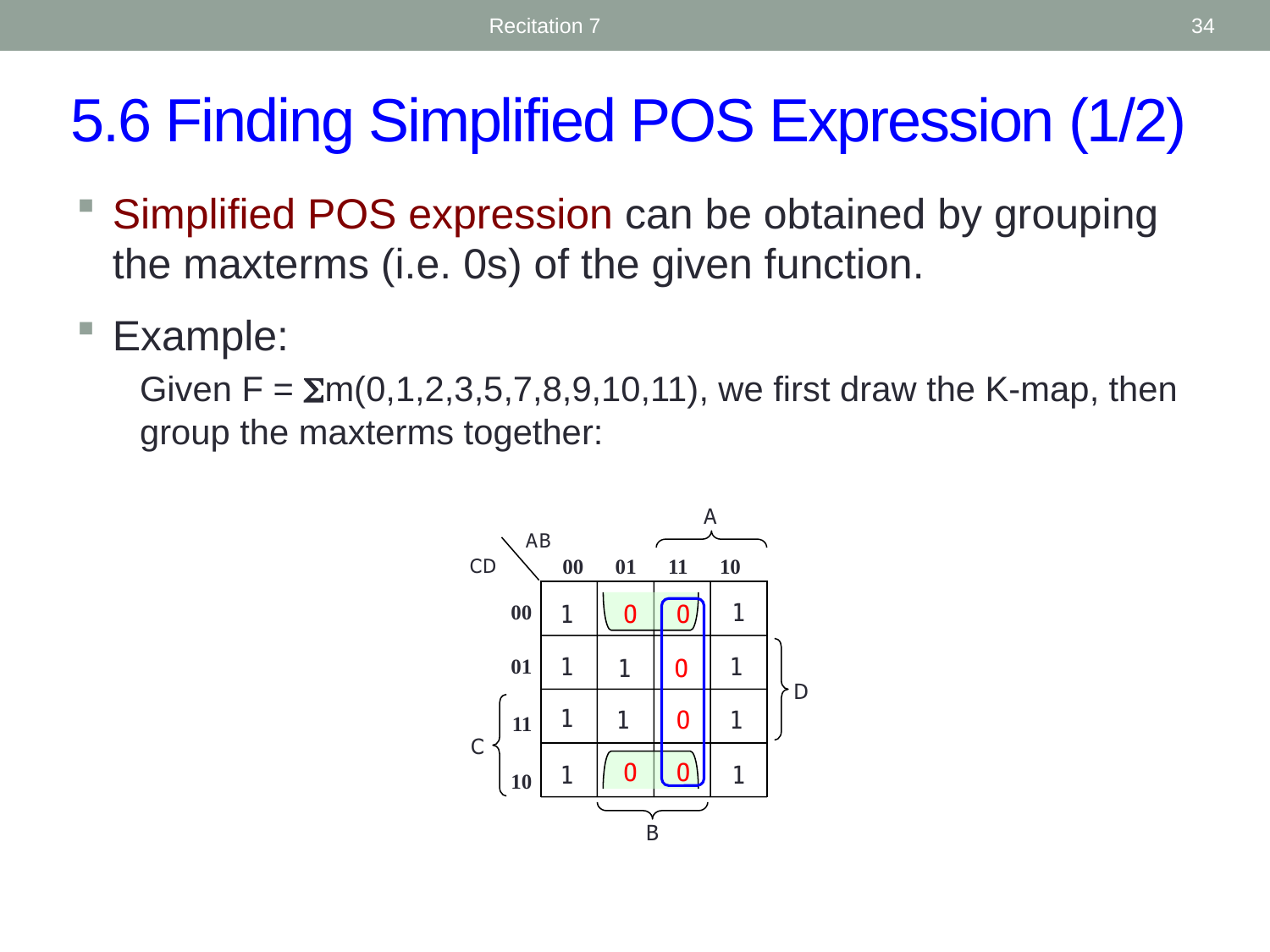

Recitation 7
34
# 5.6 Finding Simplified POS Expression (1/2)
Simplified POS expression can be obtained by grouping the maxterms (i.e. 0s) of the given function.
Example:
	Given F = Σm(0,1,2,3,5,7,8,9,10,11), we first draw the K-map, then group the maxterms together:

A
AB

00      01      11      10
CD

1
00
   01

11

10
1
0
0

1
1
1
0
D

1
1
0
1

C

0
0
1
1

B